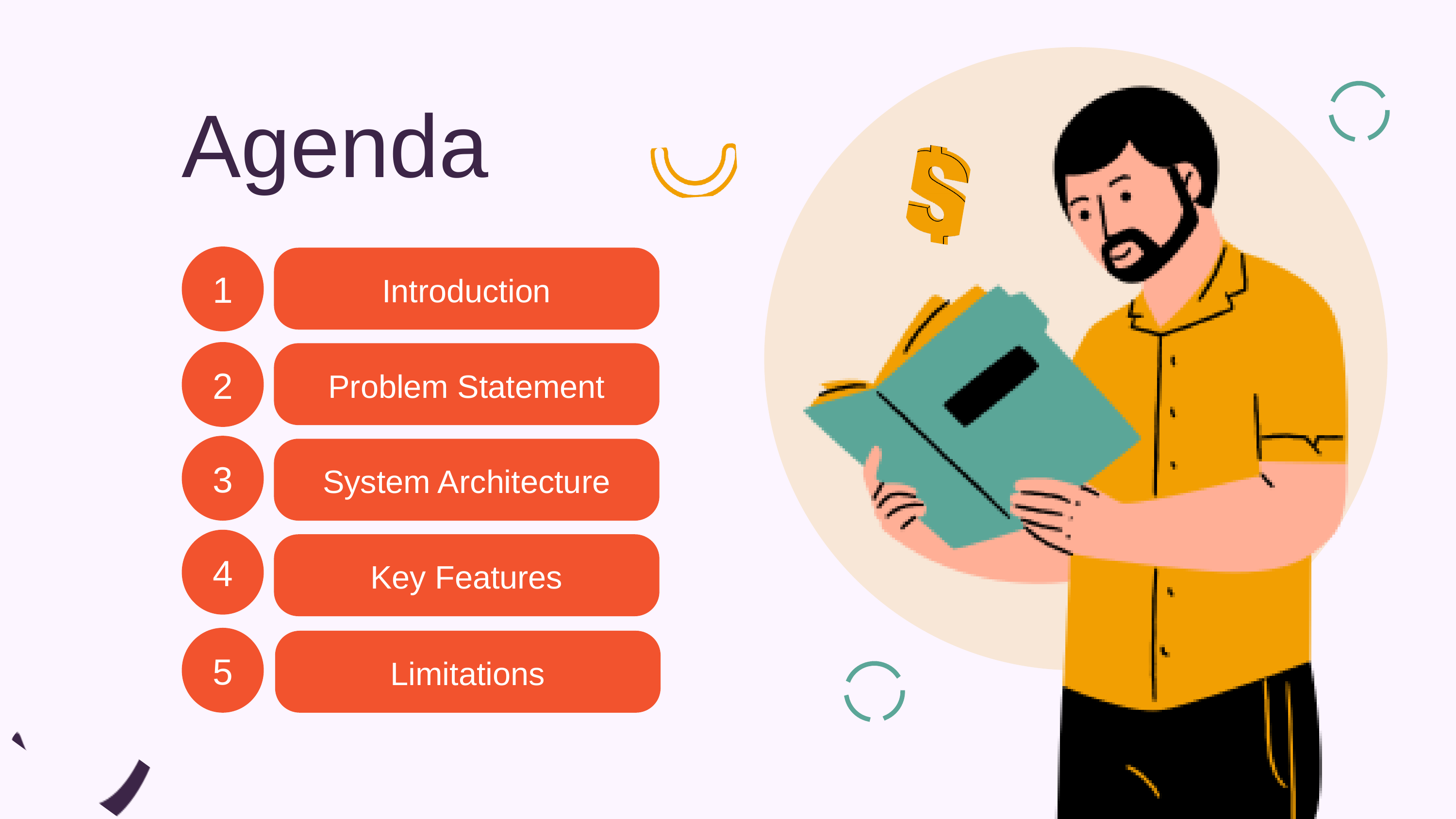

Agenda

1

Introduction

2

Problem Statement

3

System Architecture

4

Key Features

5

Limitations